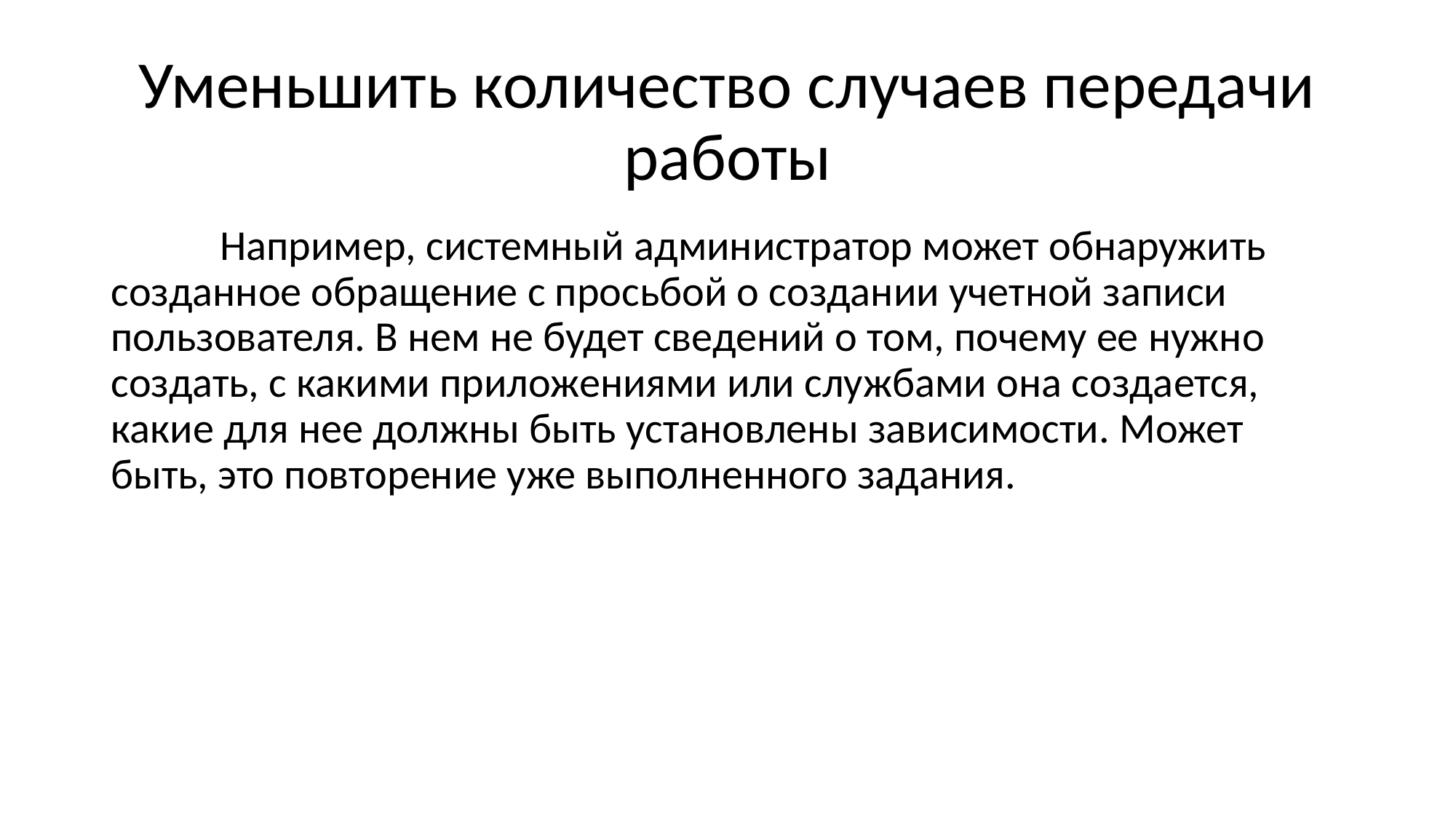

# Уменьшить количество случаев передачи работы
	Например, системный администратор может обнаружить созданное обращение с просьбой о создании учетной записи пользователя. В нем не будет сведений о том, почему ее нужно создать, с какими приложениями или службами она создается, какие для нее должны быть установлены зависимости. Может быть, это повторение уже выполненного задания.